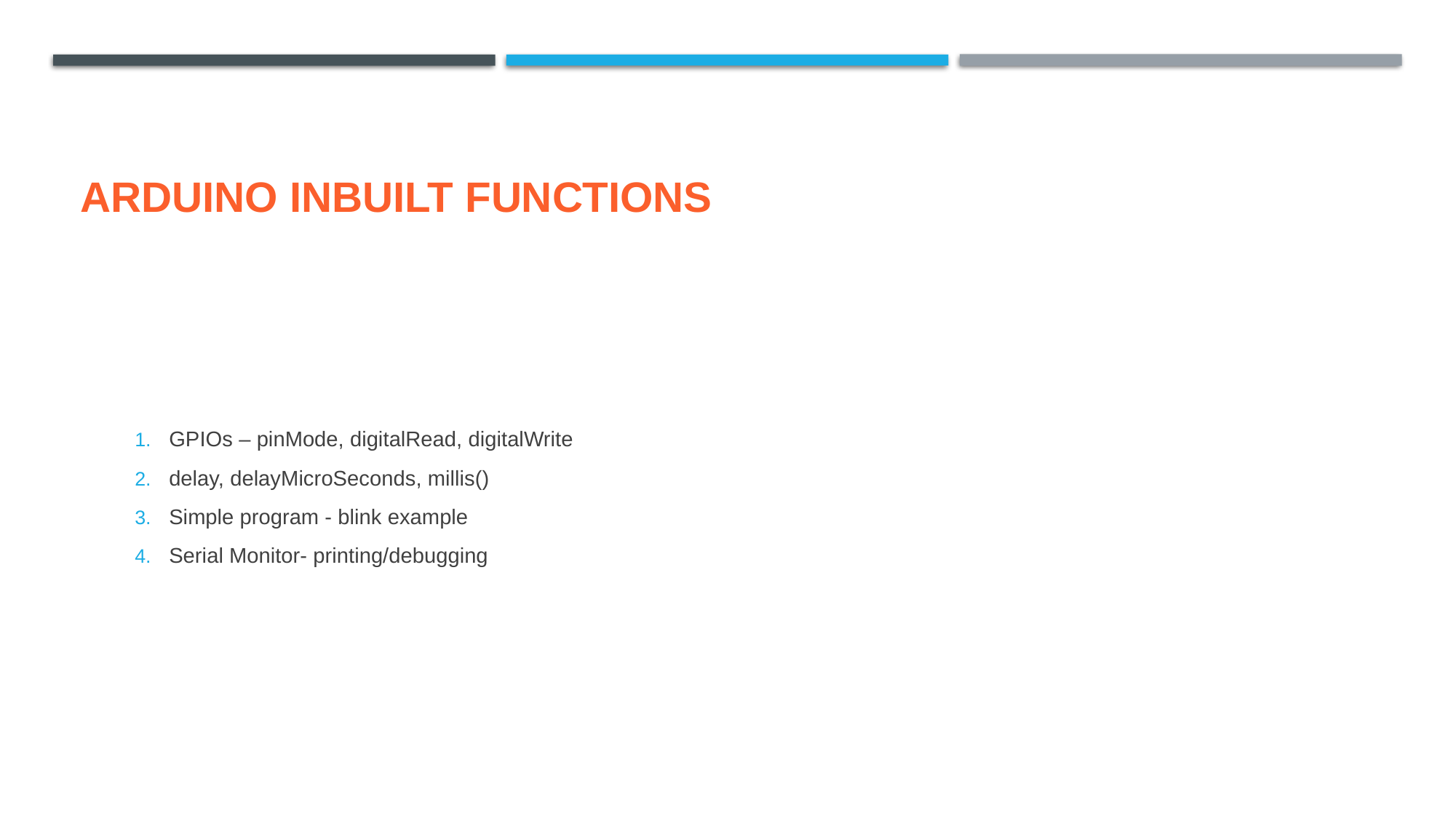

# Arduino Inbuilt functions
GPIOs – pinMode, digitalRead, digitalWrite
delay, delayMicroSeconds, millis()
Simple program - blink example
Serial Monitor- printing/debugging